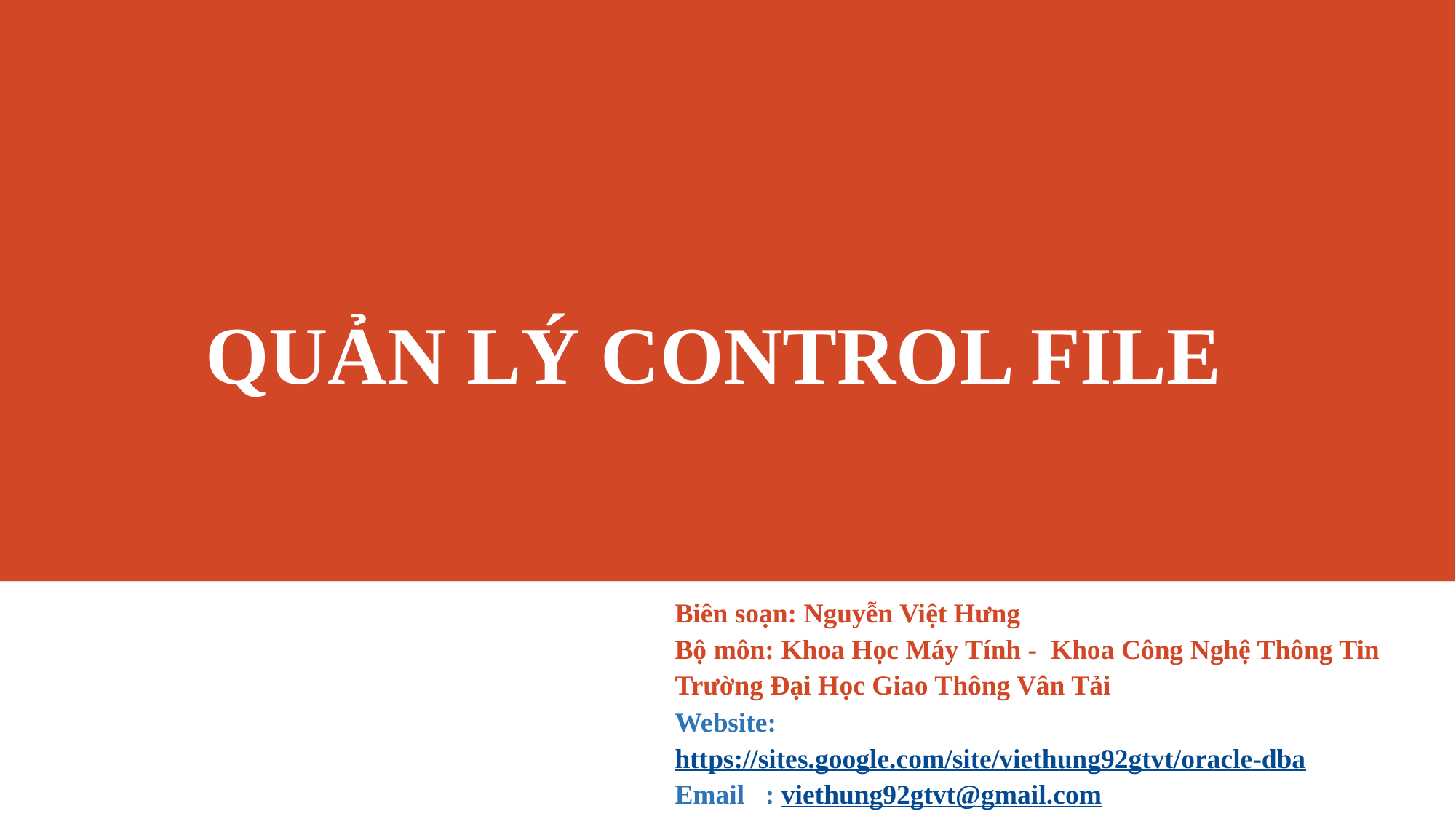

# QUẢN LÝ CONTROL FILE
Biên soạn: Nguyễn Việt Hưng
Bộ môn: Khoa Học Máy Tính -  Khoa Công Nghệ Thông Tin
Trường Đại Học Giao Thông Vân Tải
Website: https://sites.google.com/site/viethung92gtvt/oracle-dba
Email   : viethung92gtvt@gmail.com